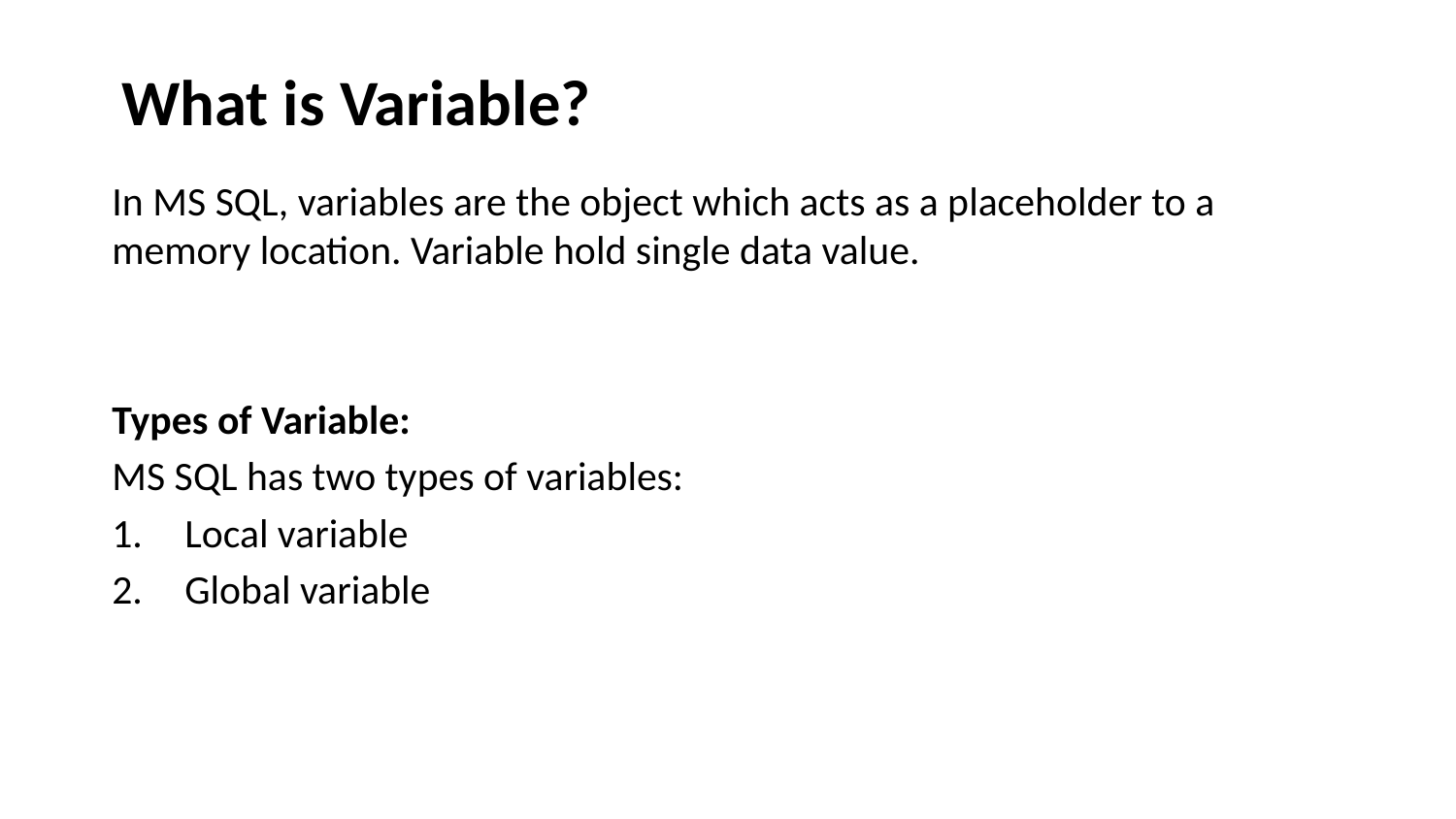

# What is Variable?
In MS SQL, variables are the object which acts as a placeholder to a memory location. Variable hold single data value.

Types of Variable:
MS SQL has two types of variables:
Local variable
Global variable